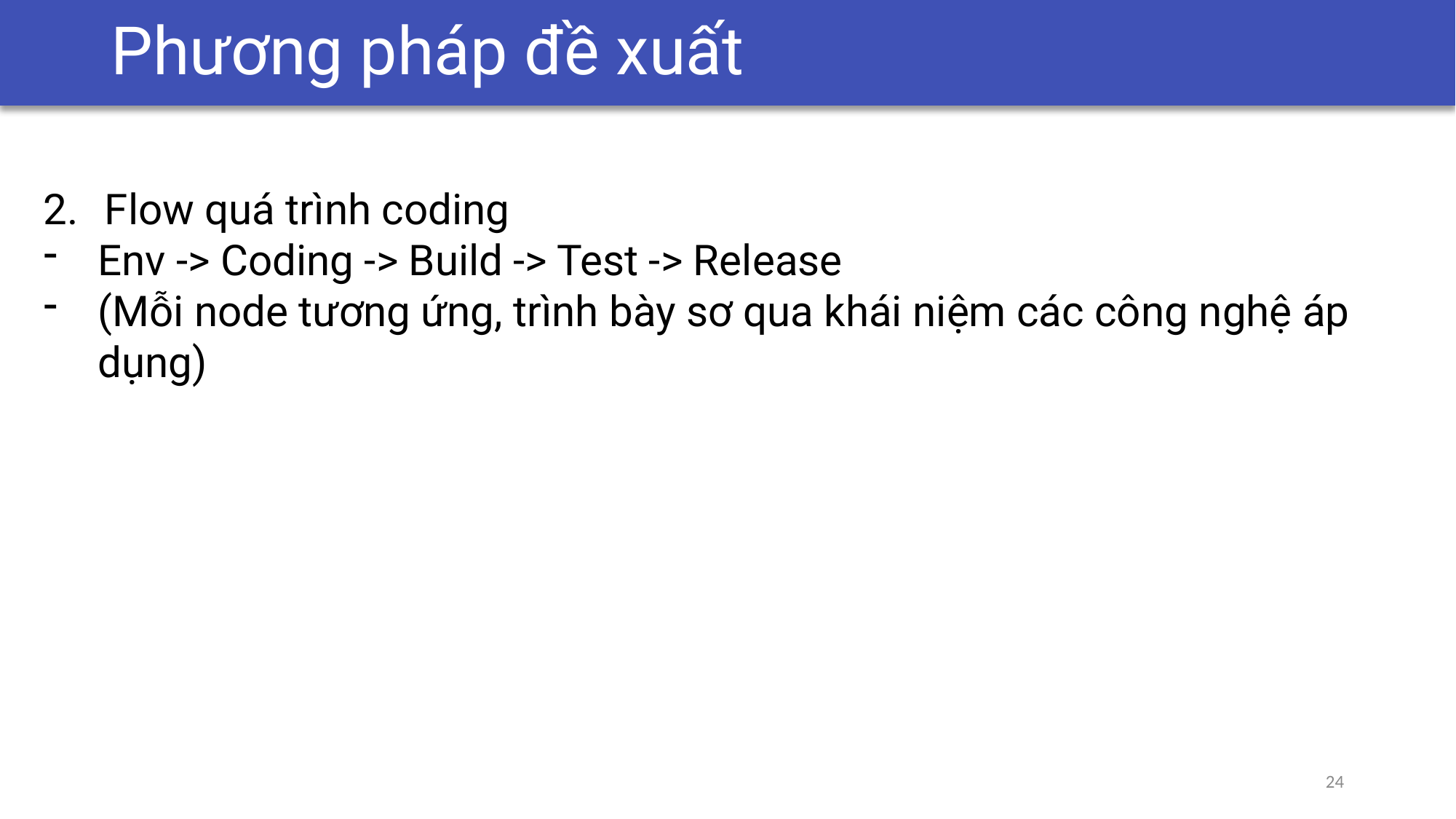

# Bài toán đặt ra
Phương pháp đề xuất
Flow quá trình coding
Env -> Coding -> Build -> Test -> Release
(Mỗi node tương ứng, trình bày sơ qua khái niệm các công nghệ áp dụng)
24